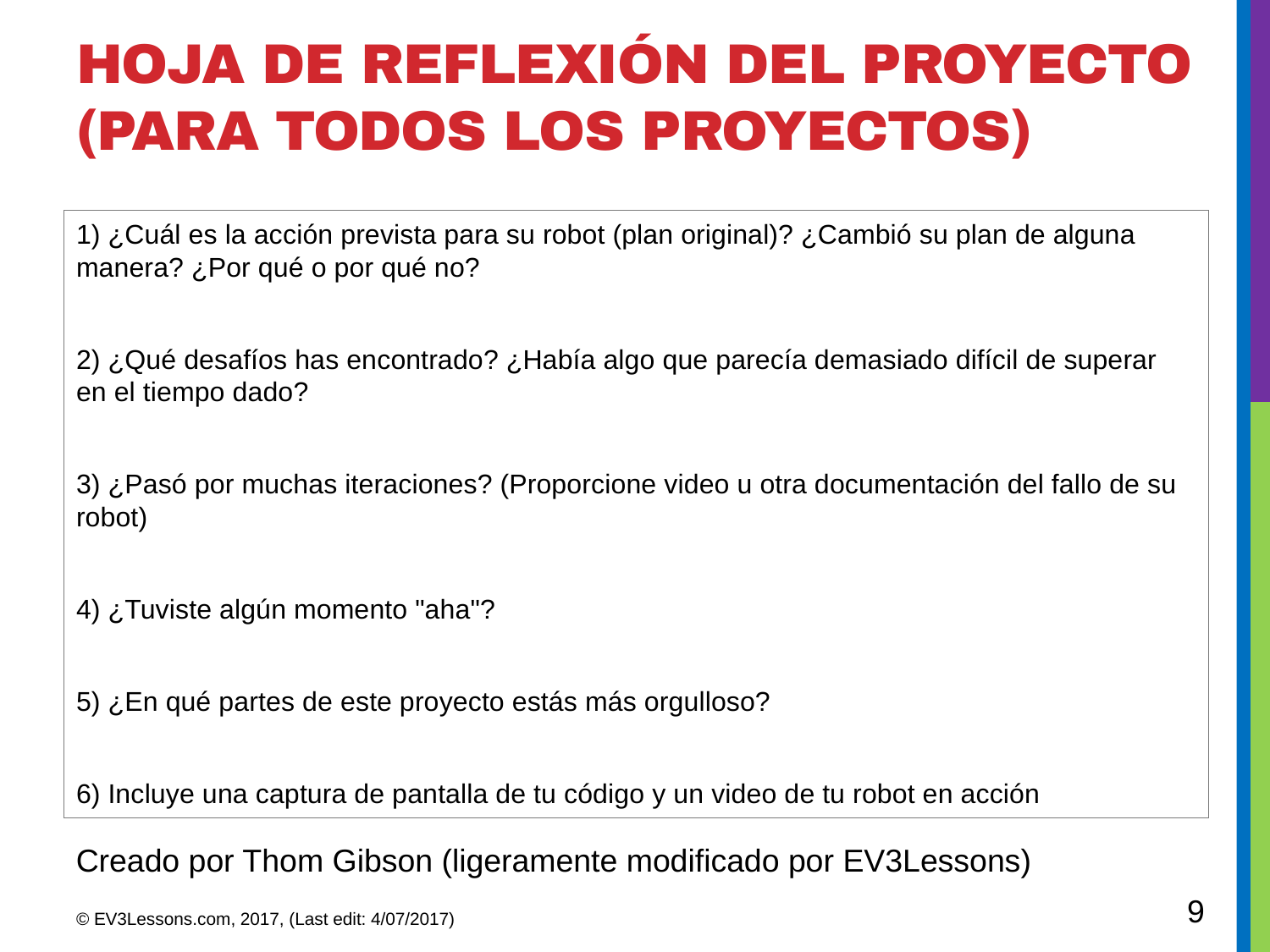

# HOJA DE REFLEXIÓN DEL PROYECTO (Para todos los proyectos)
1) ¿Cuál es la acción prevista para su robot (plan original)? ¿Cambió su plan de alguna manera? ¿Por qué o por qué no?

2) ¿Qué desafíos has encontrado? ¿Había algo que parecía demasiado difícil de superar en el tiempo dado?

3) ¿Pasó por muchas iteraciones? (Proporcione video u otra documentación del fallo de su robot)

4) ¿Tuviste algún momento "aha"?

5) ¿En qué partes de este proyecto estás más orgulloso?

6) Incluye una captura de pantalla de tu código y un video de tu robot en acción
Creado por Thom Gibson (ligeramente modificado por EV3Lessons)
9
© EV3Lessons.com, 2017, (Last edit: 4/07/2017)